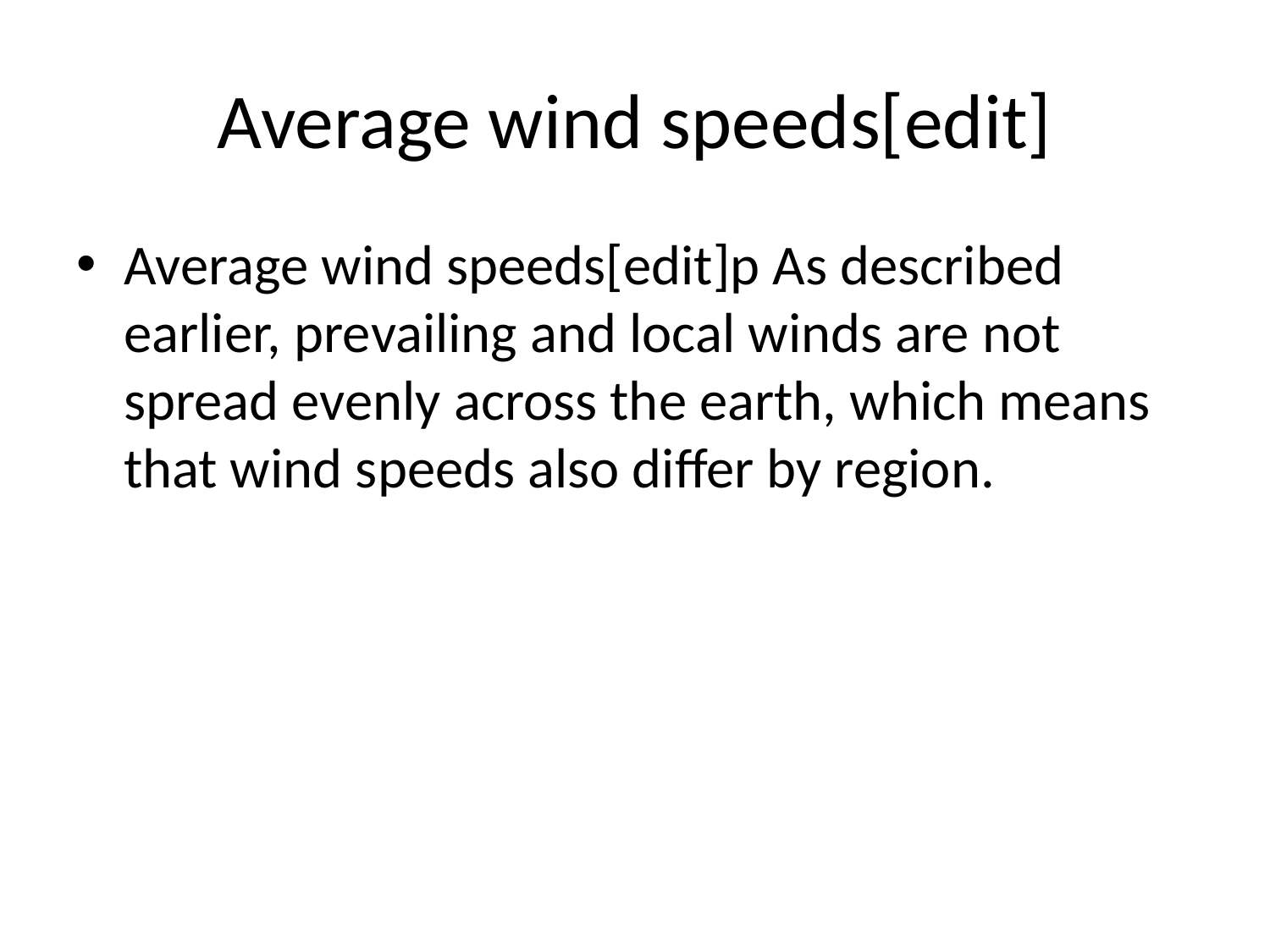

# Average wind speeds[edit]
Average wind speeds[edit]p As described earlier, prevailing and local winds are not spread evenly across the earth, which means that wind speeds also differ by region.